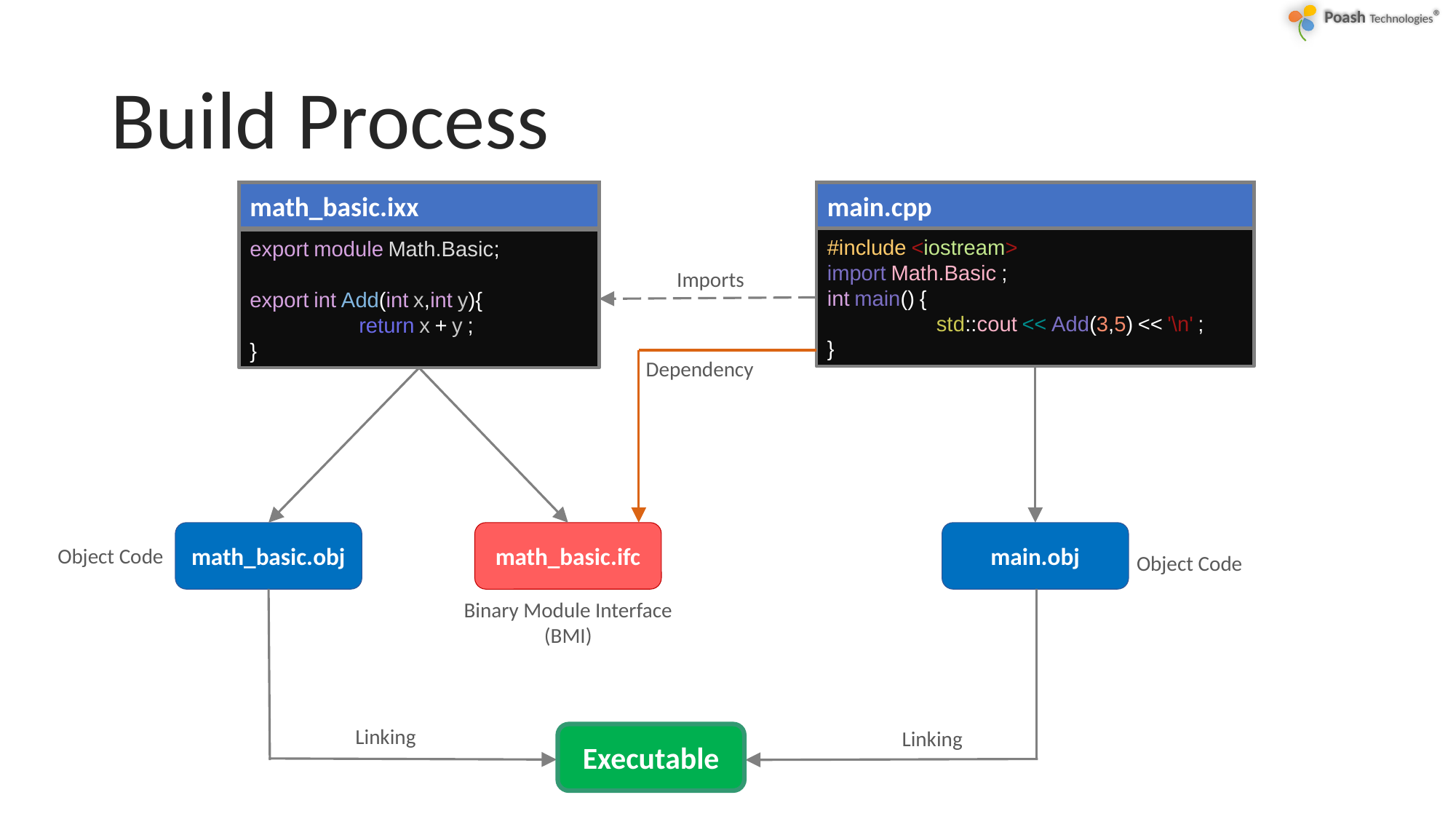

# Build Process
math_basic.ixx
main.cpp
#include <iostream>
import Math.Basic ;
int main() {
	std::cout << Add(3,5) << '\n' ;
}
export module Math.Basic;

export int Add(int x,int y){
	return x + y ;
}
Imports
Dependency
math_basic.obj
math_basic.ifc
main.obj
Object Code
Object Code
Binary Module Interface
(BMI)
Linking
Linking
Executable